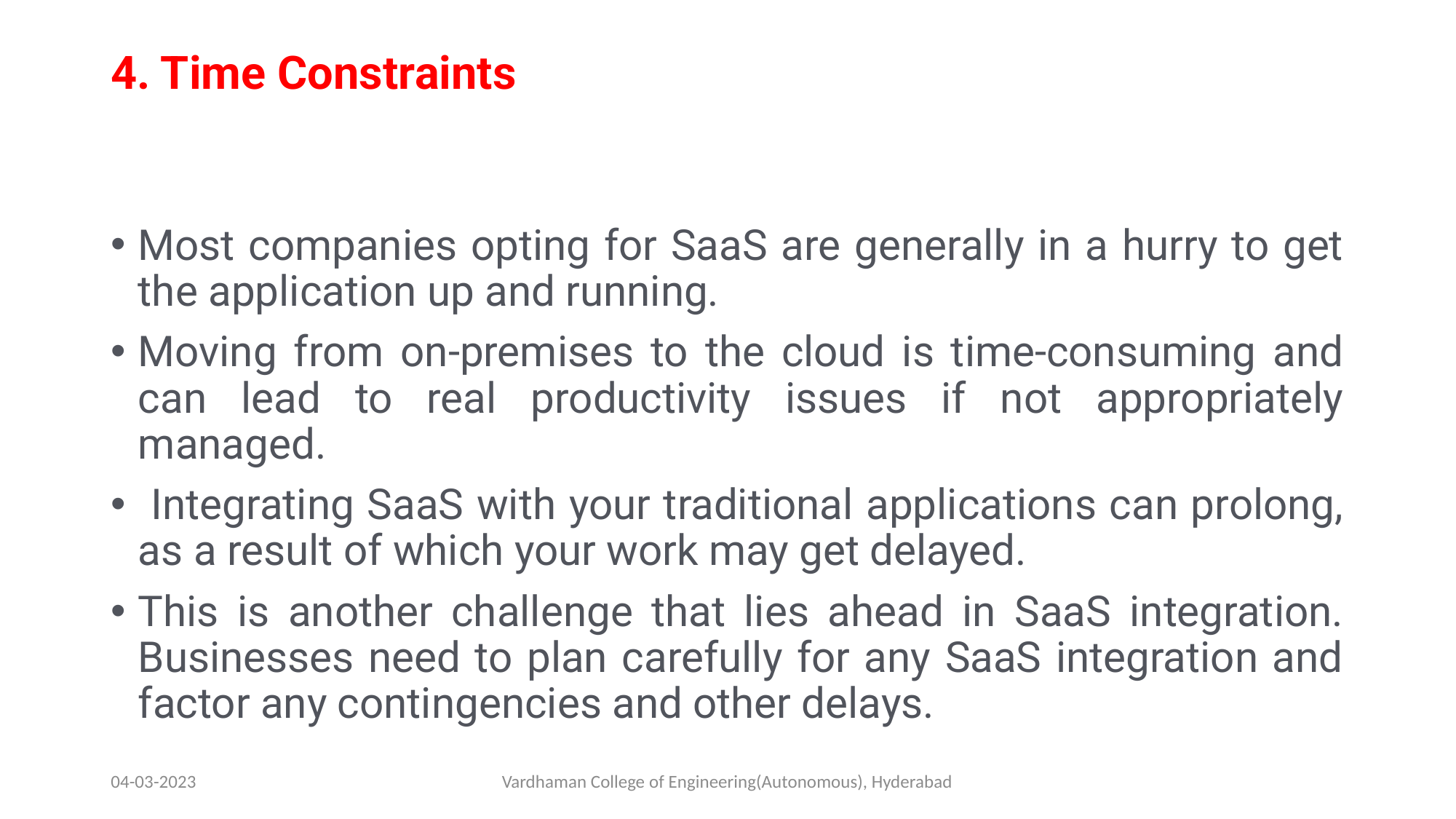

# 4. Time Constraints
Most companies opting for SaaS are generally in a hurry to get the application up and running.
Moving from on-premises to the cloud is time-consuming and can lead to real productivity issues if not appropriately managed.
 Integrating SaaS with your traditional applications can prolong, as a result of which your work may get delayed.
This is another challenge that lies ahead in SaaS integration. Businesses need to plan carefully for any SaaS integration and factor any contingencies and other delays.

04-03-2023
Vardhaman College of Engineering(Autonomous), Hyderabad